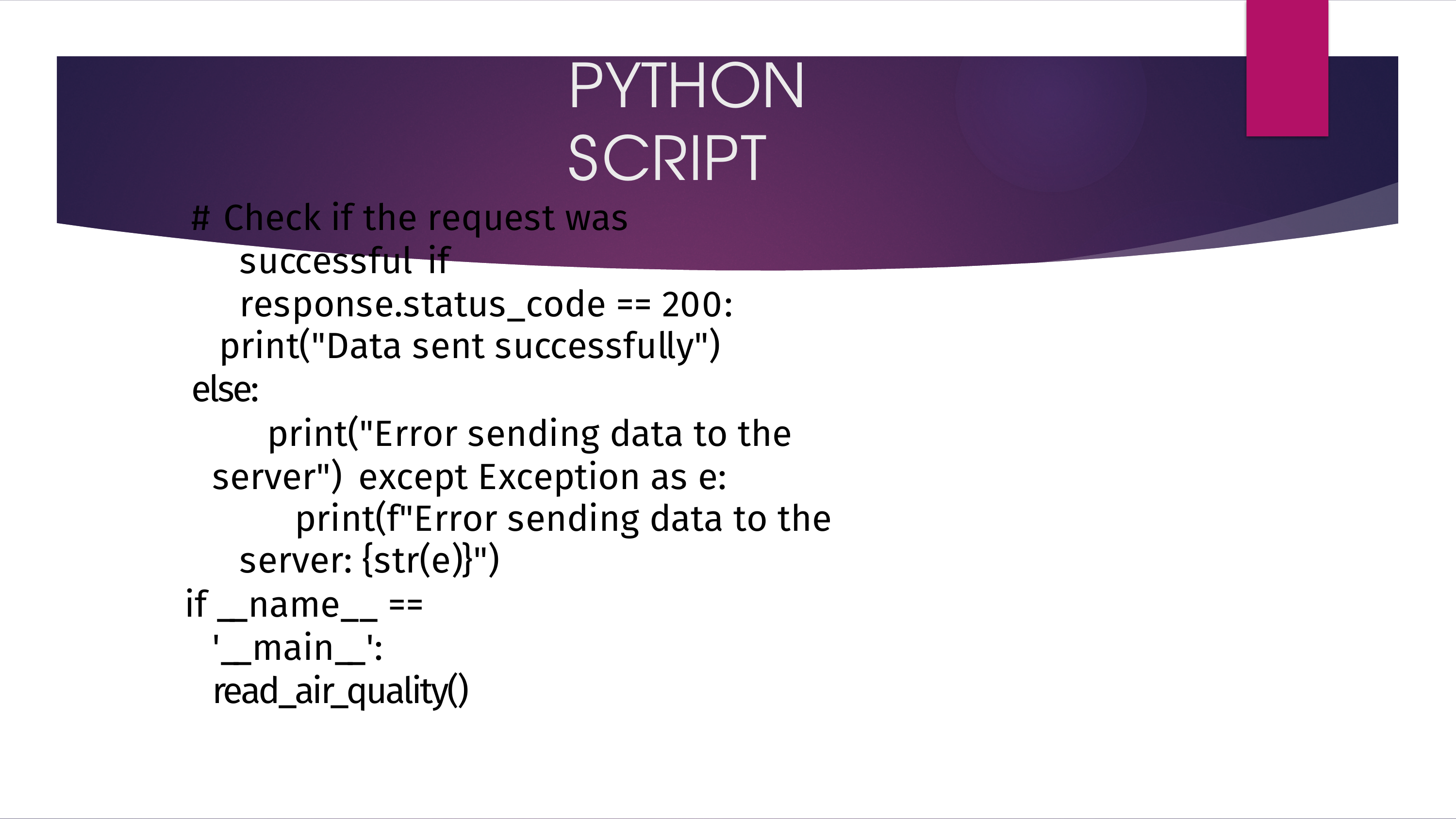

# PYTHON SCRIPT
# Check if the request was successful  if response.status_code == 200:
print("Data sent successfully")
else:
print("Error sending data to the server")  except Exception as e:
print(f"Error sending data to the server: {str(e)}")
if __name__ == '__main__':  read_air_quality()